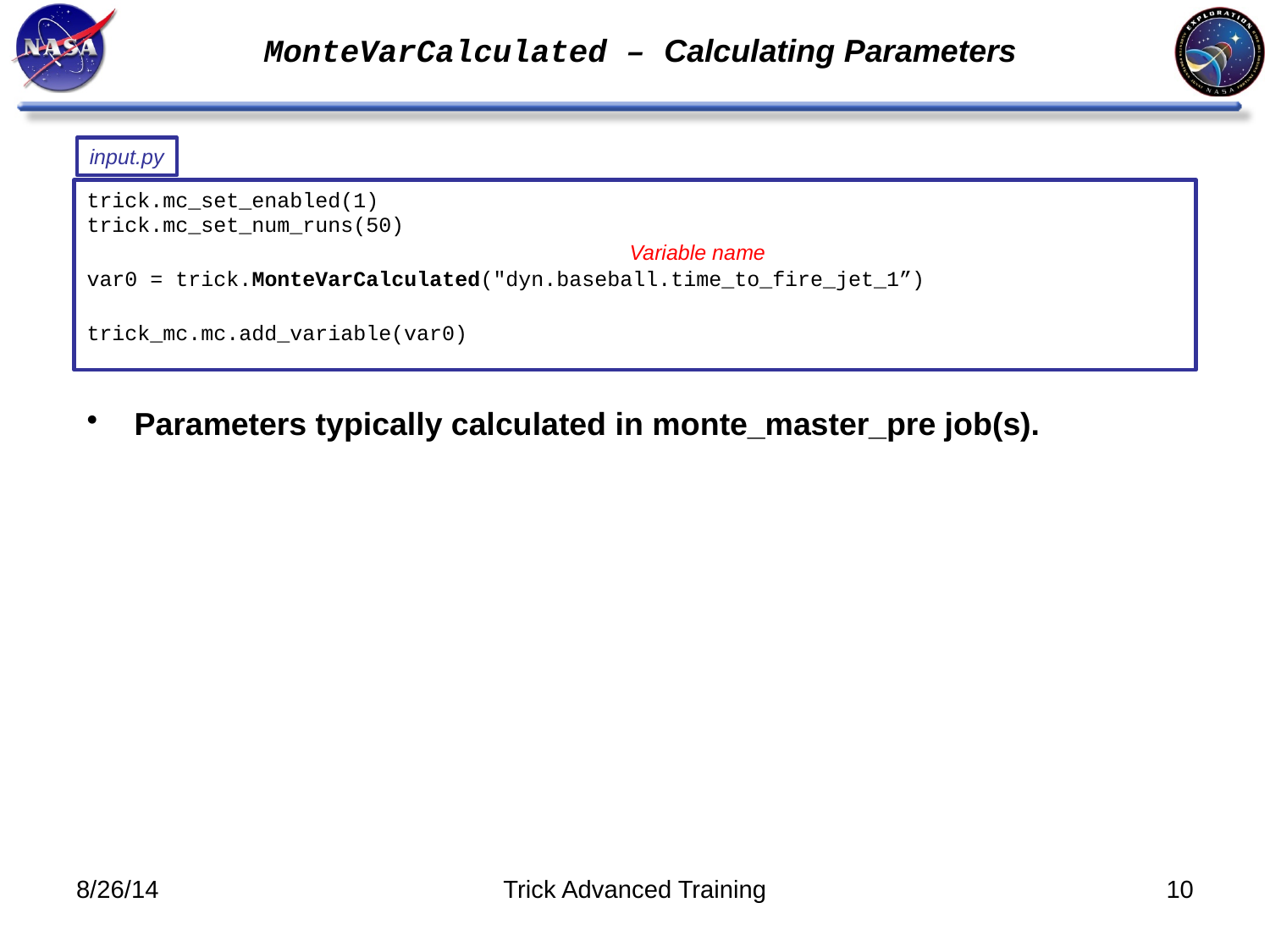

# MonteVarCalculated – Calculating Parameters
input.py
trick.mc_set_enabled(1)
trick.mc_set_num_runs(50)

var0 = trick.MonteVarCalculated("dyn.baseball.time_to_fire_jet_1”)

trick_mc.mc.add_variable(var0)
Variable name
Parameters typically calculated in monte_master_pre job(s).
8/26/14
Trick Advanced Training
10